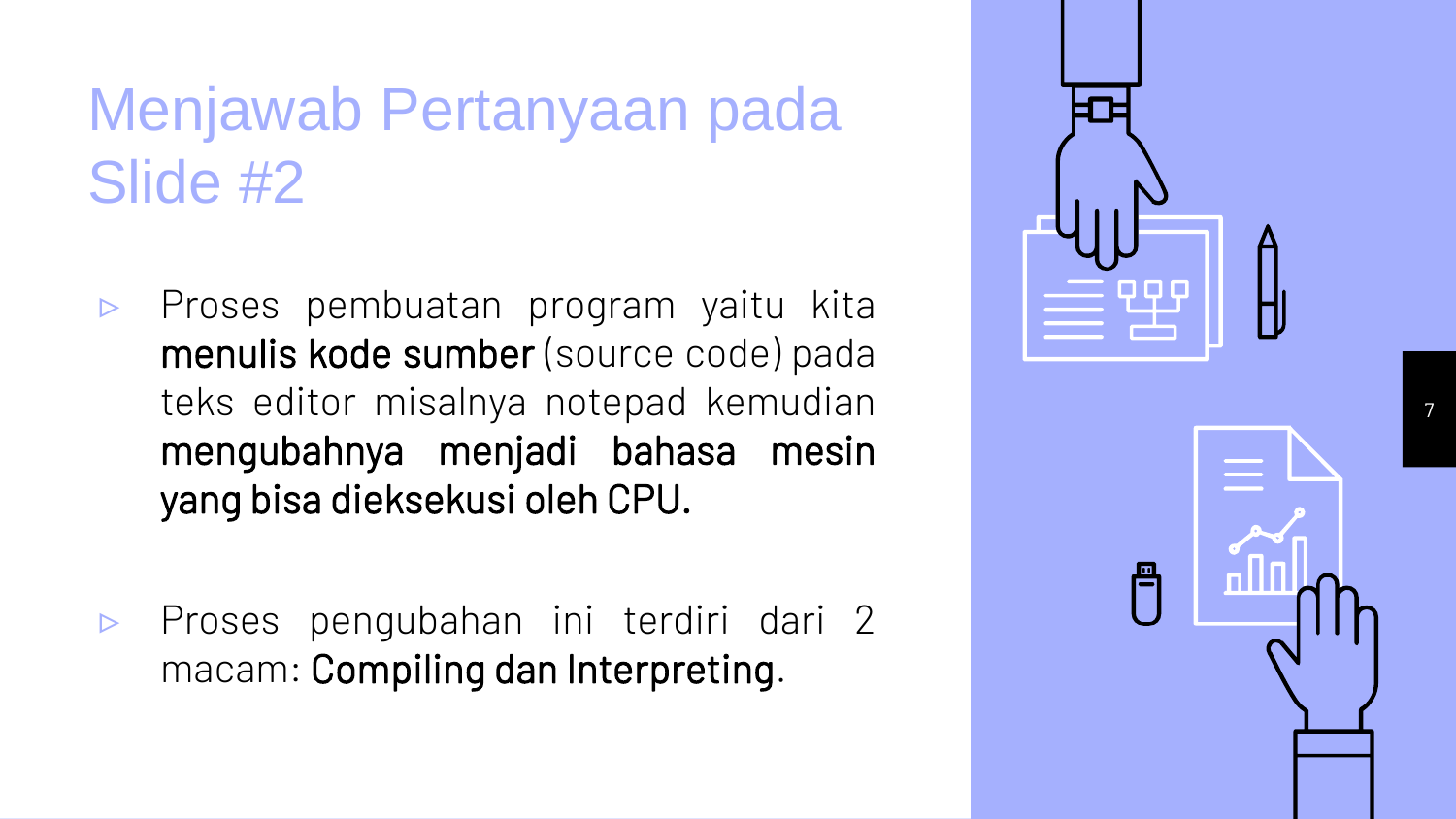

# Menjawab Pertanyaan pada Slide #2
Proses pembuatan program yaitu kita menulis kode sumber (source code) pada teks editor misalnya notepad kemudian mengubahnya menjadi bahasa mesin yang bisa dieksekusi oleh CPU.

Proses pengubahan ini terdiri dari 2 macam: Compiling dan Interpreting.
7